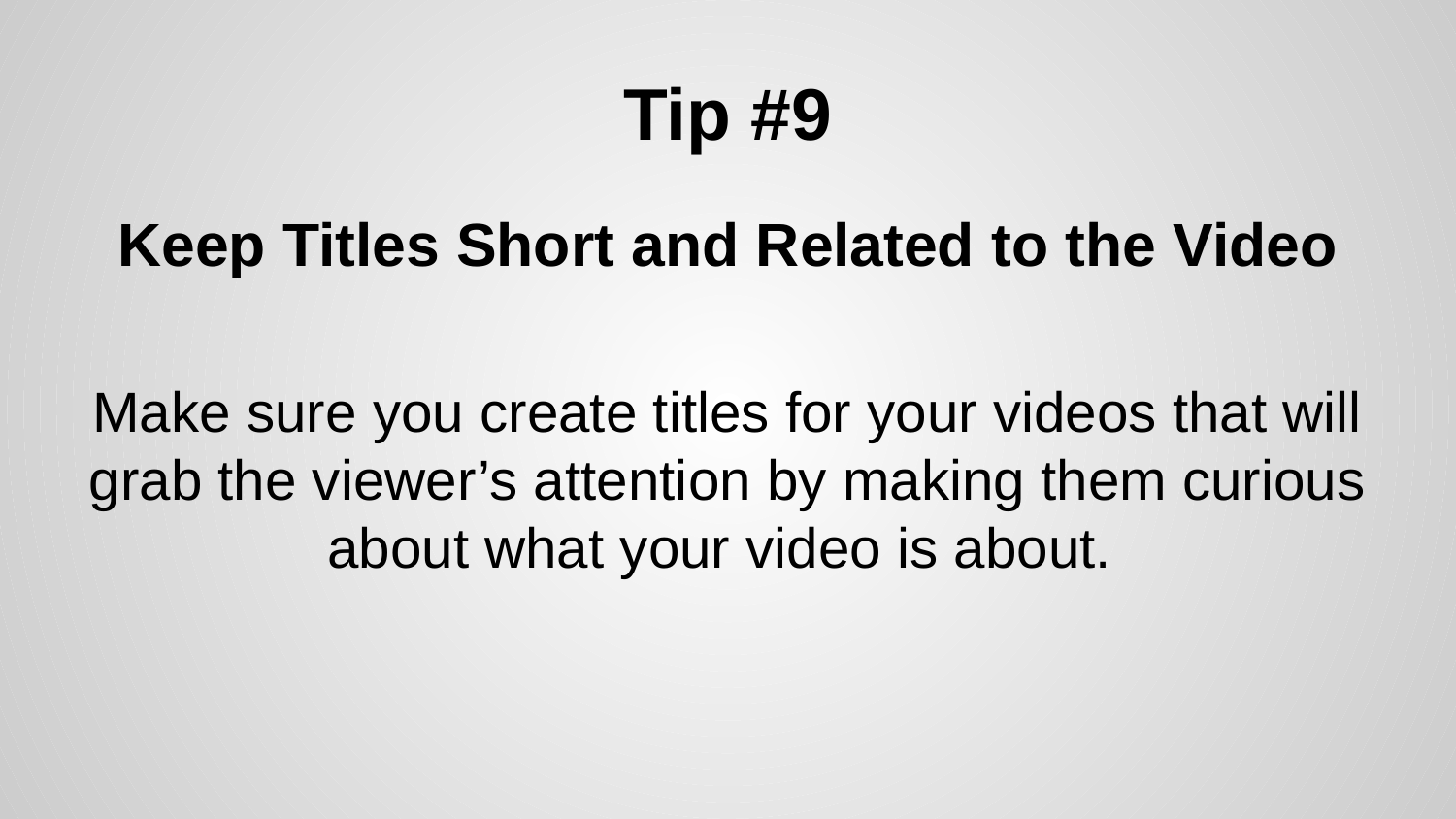

# Tip #9
Keep Titles Short and Related to the Video

Make sure you create titles for your videos that will grab the viewer’s attention by making them curious about what your video is about.

.